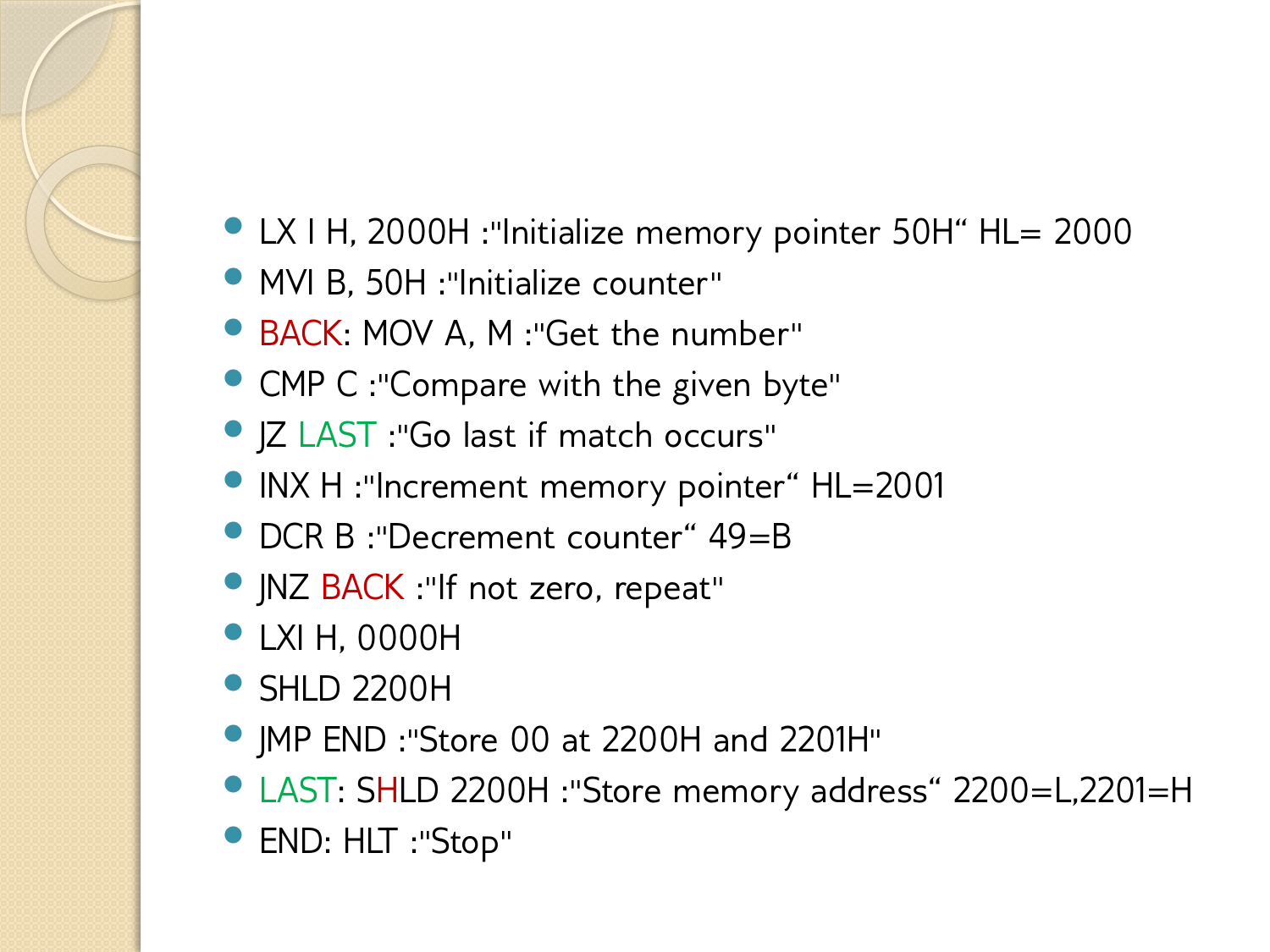

#
LX I H, 2000H :"Initialize memory pointer 50H“ HL= 2000
MVI B, 50H :"Initialize counter"
BACK: MOV A, M :"Get the number"
CMP C :"Compare with the given byte"
JZ LAST :"Go last if match occurs"
INX H :"Increment memory pointer“ HL=2001
DCR B :"Decrement counter“ 49=B
JNZ BACK :"If not zero, repeat"
LXI H, 0000H
SHLD 2200H
JMP END :"Store 00 at 2200H and 2201H"
LAST: SHLD 2200H :"Store memory address“ 2200=L,2201=H
END: HLT :"Stop"